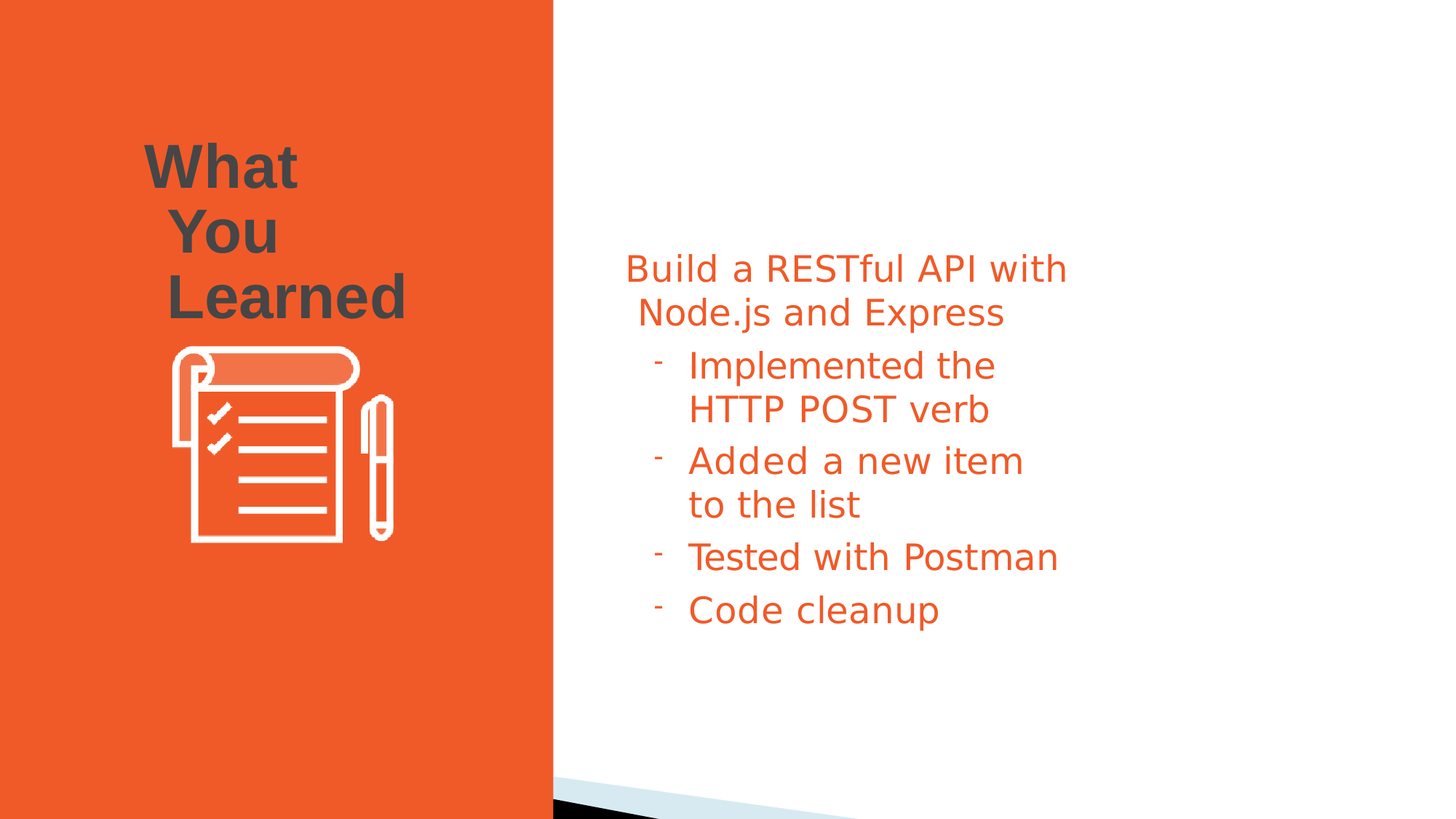

# What You  Learned
Build a RESTful API with  Node.js and Express
Implemented the HTTP POST verb
Added a new item to the list
Tested with Postman
Code cleanup